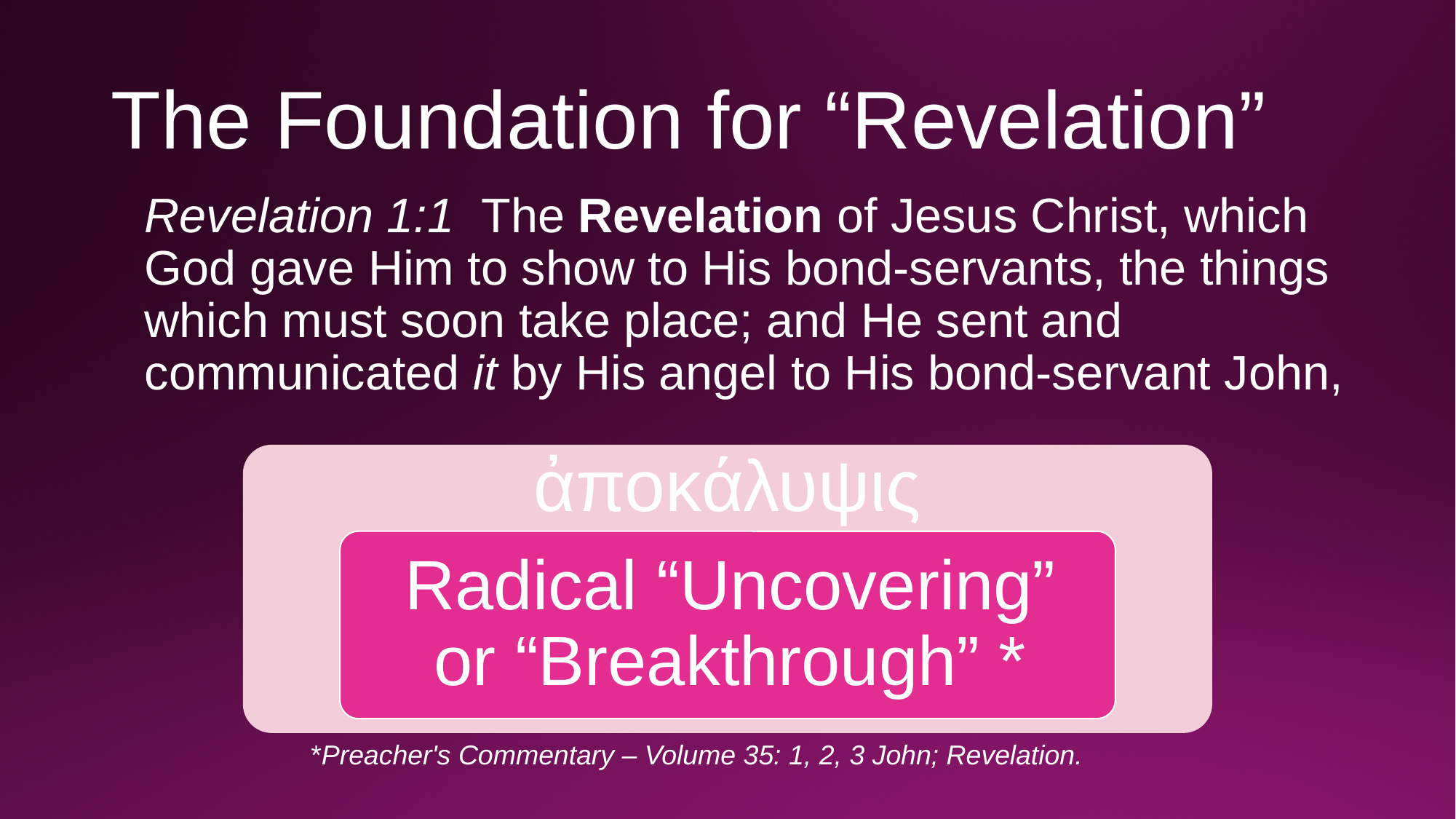

# The Foundation for “Revelation”
Revelation 1:1  The Revelation of Jesus Christ, which God gave Him to show to His bond-servants, the things which must soon take place; and He sent and communicated it by His angel to His bond-servant John,

ἀποκάλυψις
Radical “Uncovering” or “Breakthrough” *
*Preacher's Commentary – Volume 35: 1, 2, 3 John; Revelation.